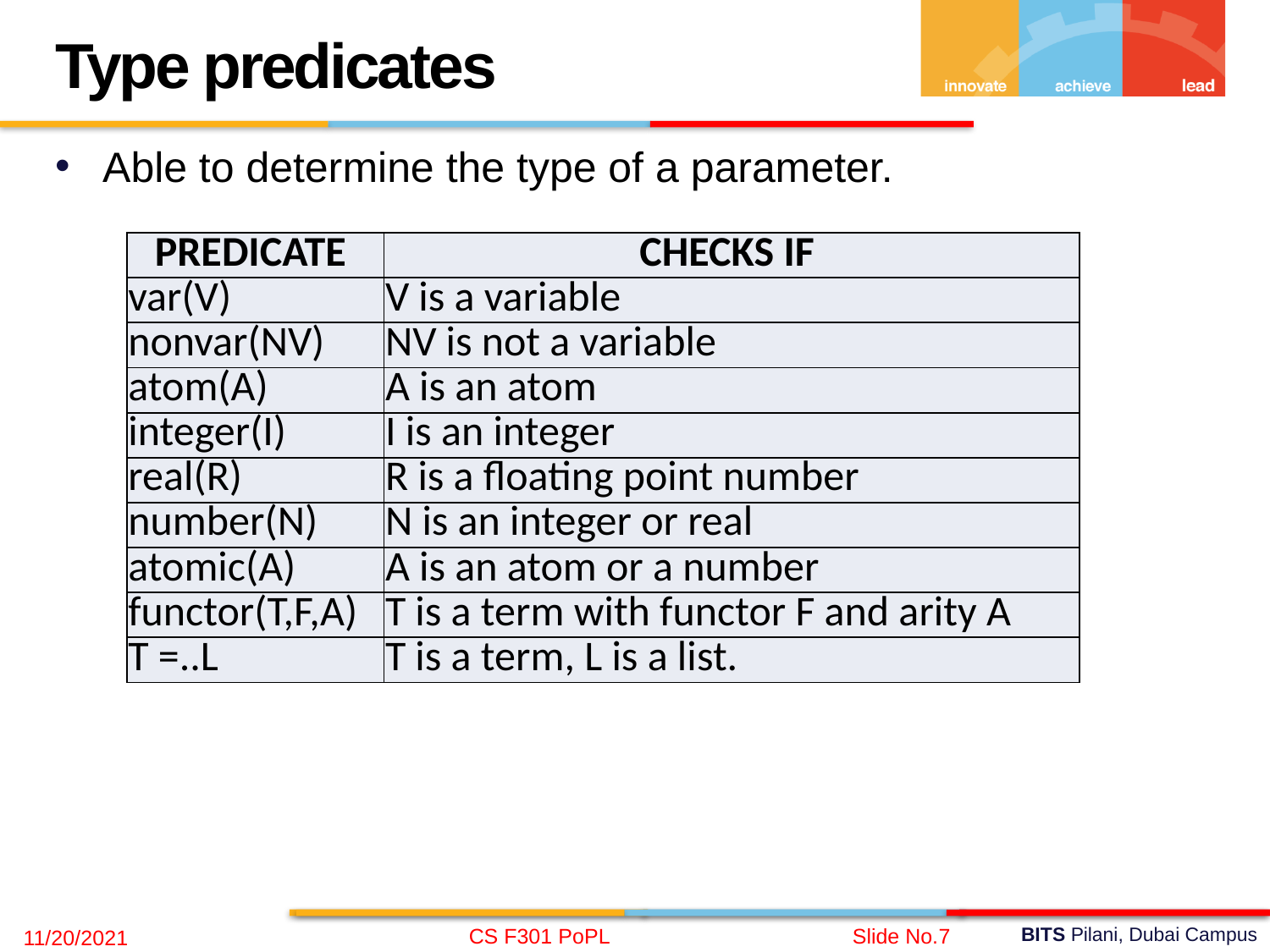

Type predicates
Able to determine the type of a parameter.

| PREDICATE | CHECKS IF |
| --- | --- |
| var(V) | V is a variable |
| nonvar(NV) | NV is not a variable |
| atom(A) | A is an atom |
| integer(I) | I is an integer |
| real(R) | R is a floating point number |
| number(N) | N is an integer or real |
| atomic(A) | A is an atom or a number |
| functor(T,F,A) | T is a term with functor F and arity A |
| T =..L | T is a term, L is a list. |
CS F301 PoPL
Slide No.7
11/20/2021